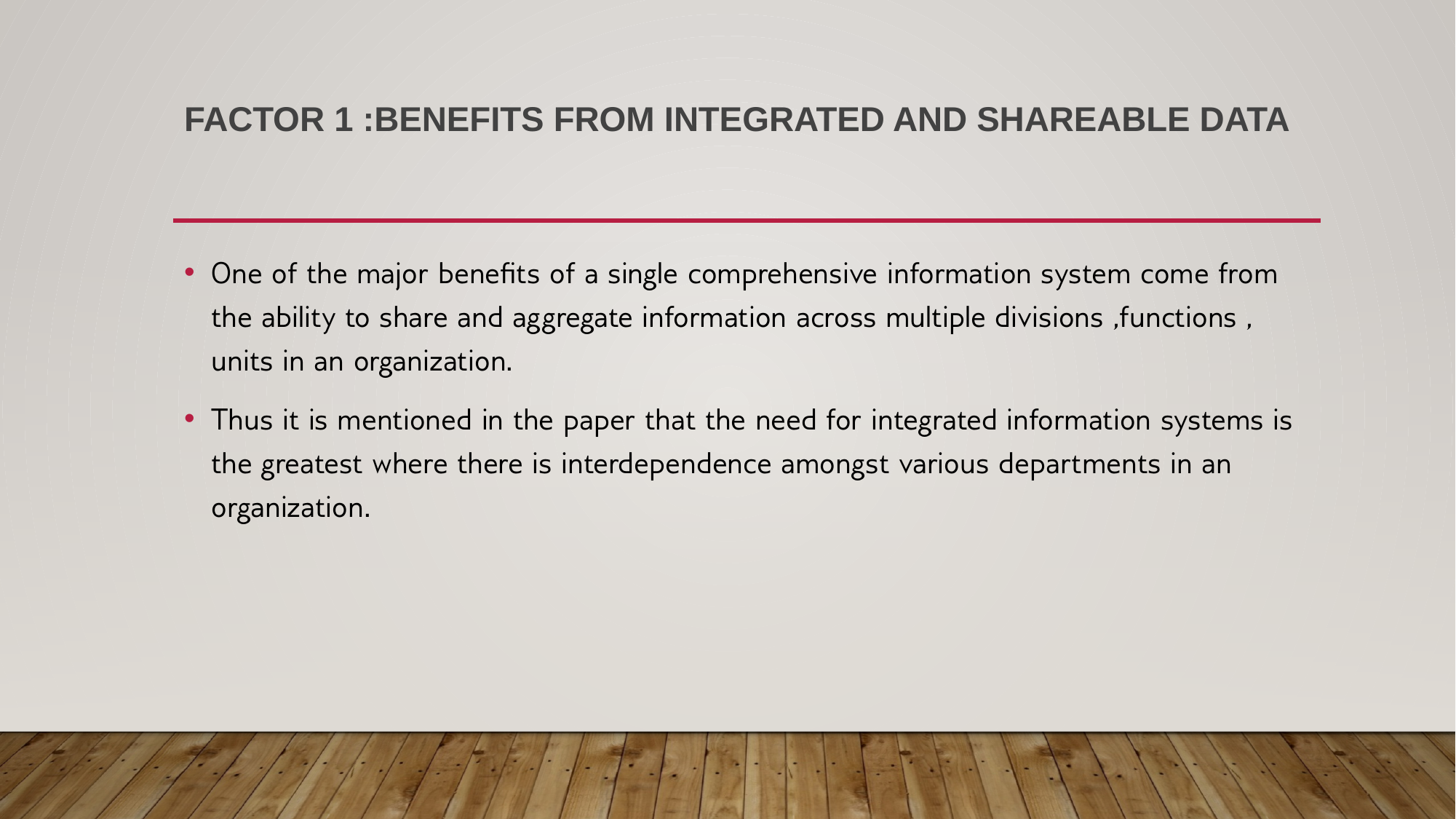

# Factor 1 :Benefits From Integrated and shareable Data
One of the major benefits of a single comprehensive information system come from the ability to share and aggregate information across multiple divisions ,functions , units in an organization.
Thus it is mentioned in the paper that the need for integrated information systems is the greatest where there is interdependence amongst various departments in an organization.